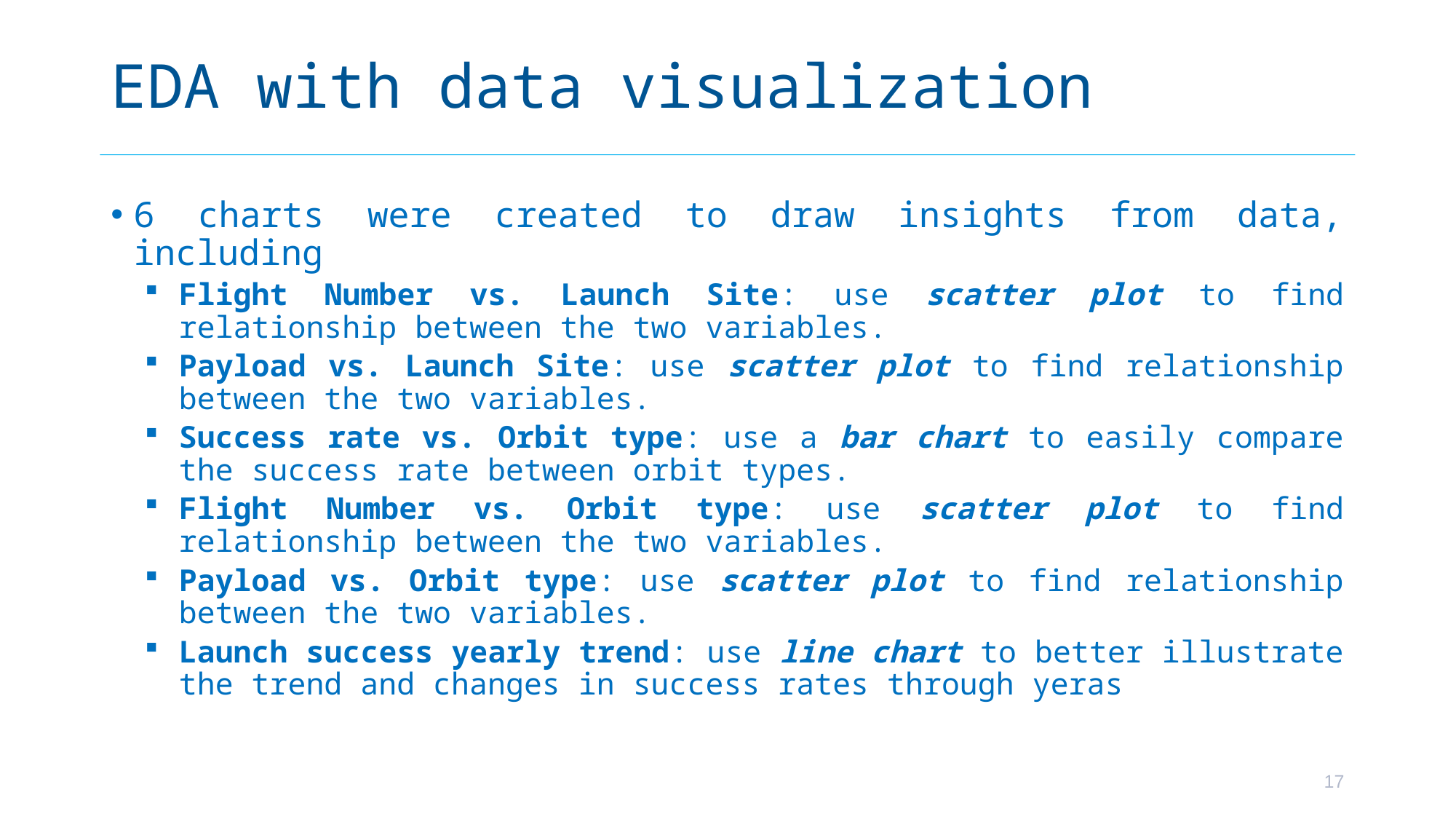

# EDA with data visualization
6 charts were created to draw insights from data, including
Flight Number vs. Launch Site: use scatter plot to find relationship between the two variables.
Payload vs. Launch Site: use scatter plot to find relationship between the two variables.
Success rate vs. Orbit type: use a bar chart to easily compare the success rate between orbit types.
Flight Number vs. Orbit type: use scatter plot to find relationship between the two variables.
Payload vs. Orbit type: use scatter plot to find relationship between the two variables.
Launch success yearly trend: use line chart to better illustrate the trend and changes in success rates through yeras
17